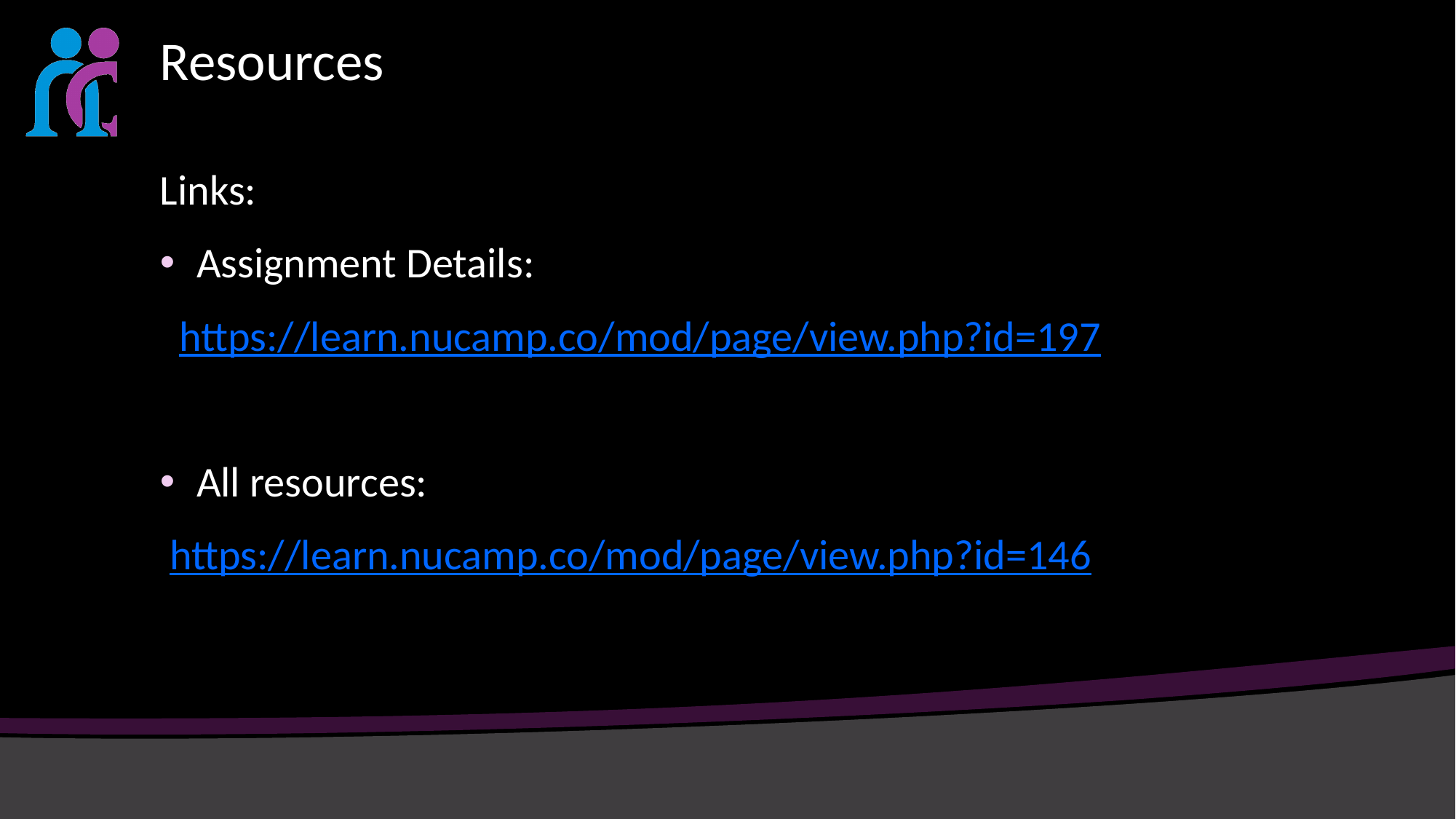

# Resources
Links:
Assignment Details:
  https://learn.nucamp.co/mod/page/view.php?id=197

All resources:
 https://learn.nucamp.co/mod/page/view.php?id=146